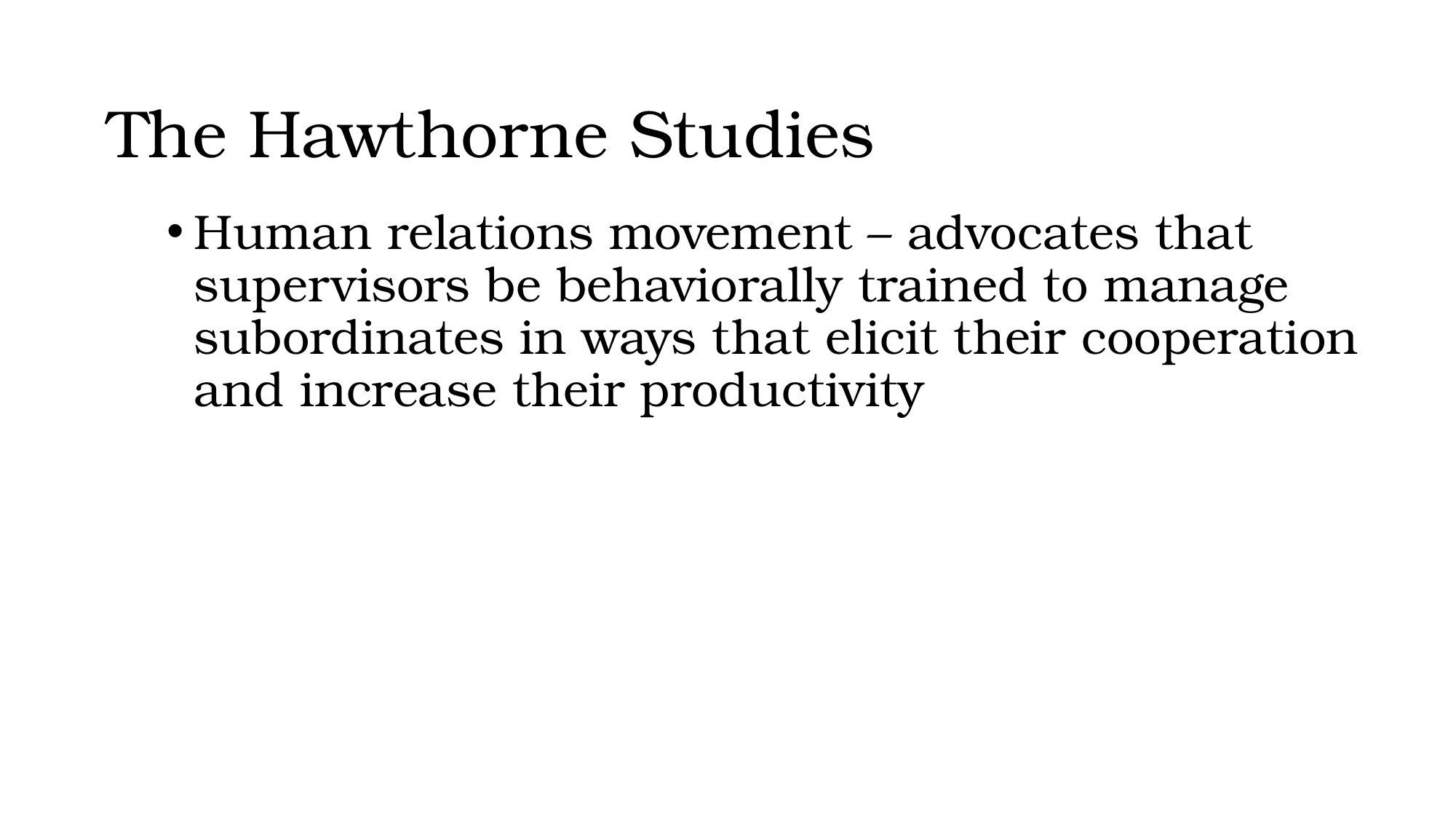

# The Hawthorne Studies
Human relations movement – advocates that supervisors be behaviorally trained to manage subordinates in ways that elicit their cooperation and increase their productivity